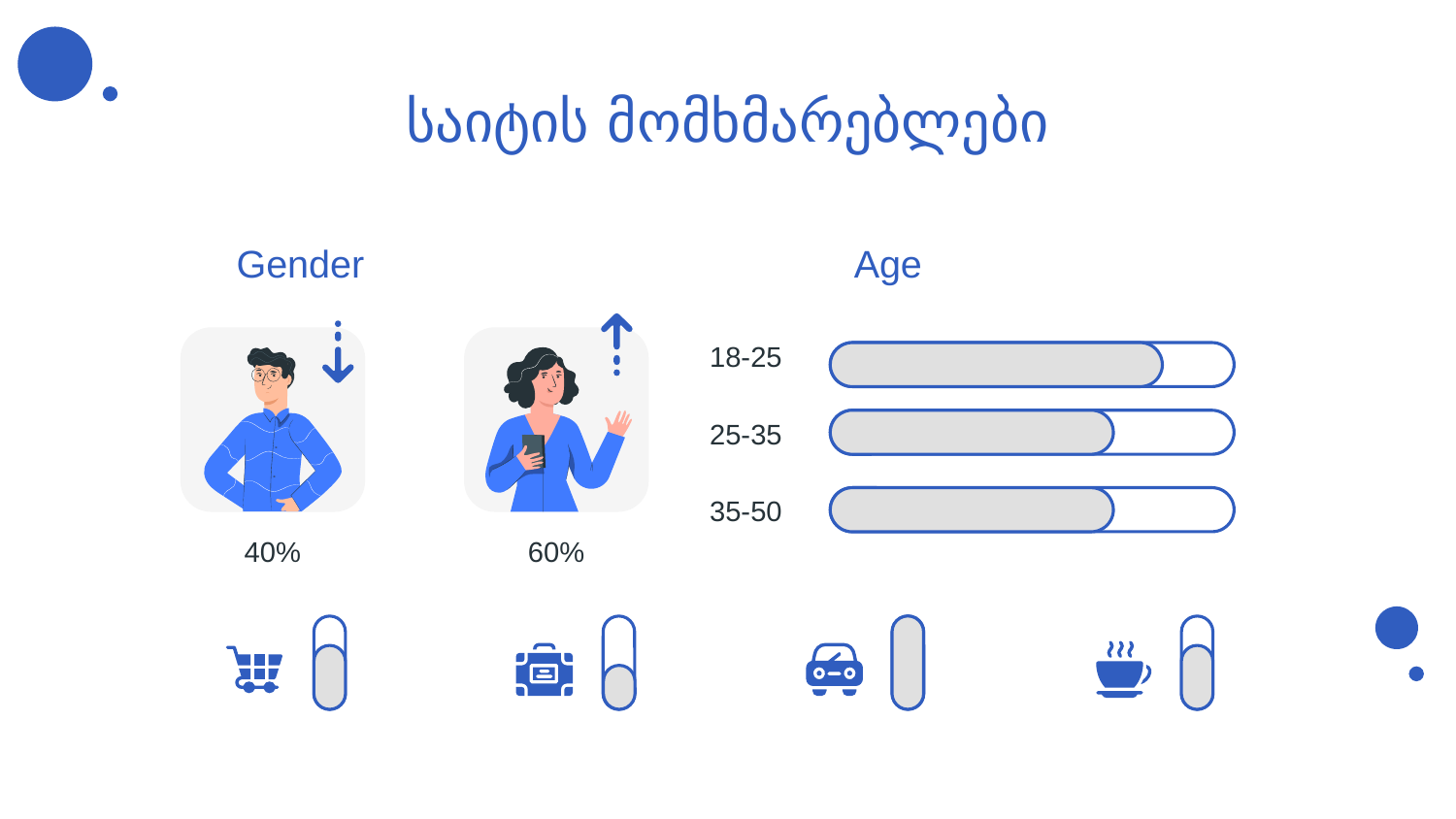

# საიტის მომხმარებლები

Gender
Age

18-25

25-35
35-50
40%
60%